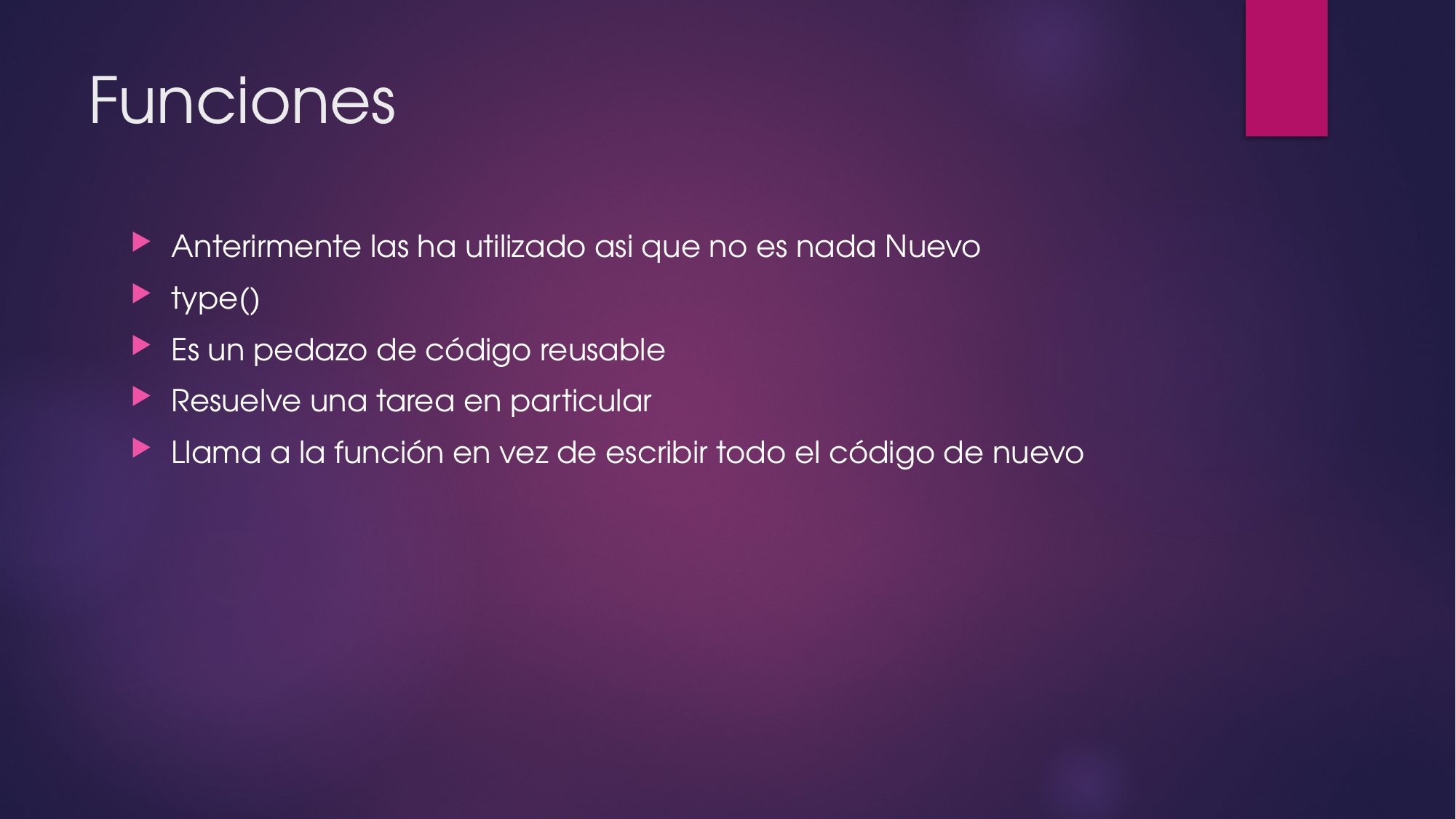

# Funciones
Anterirmente las ha utilizado asi que no es nada Nuevo
type()
Es un pedazo de código reusable
Resuelve una tarea en particular
Llama a la función en vez de escribir todo el código de nuevo